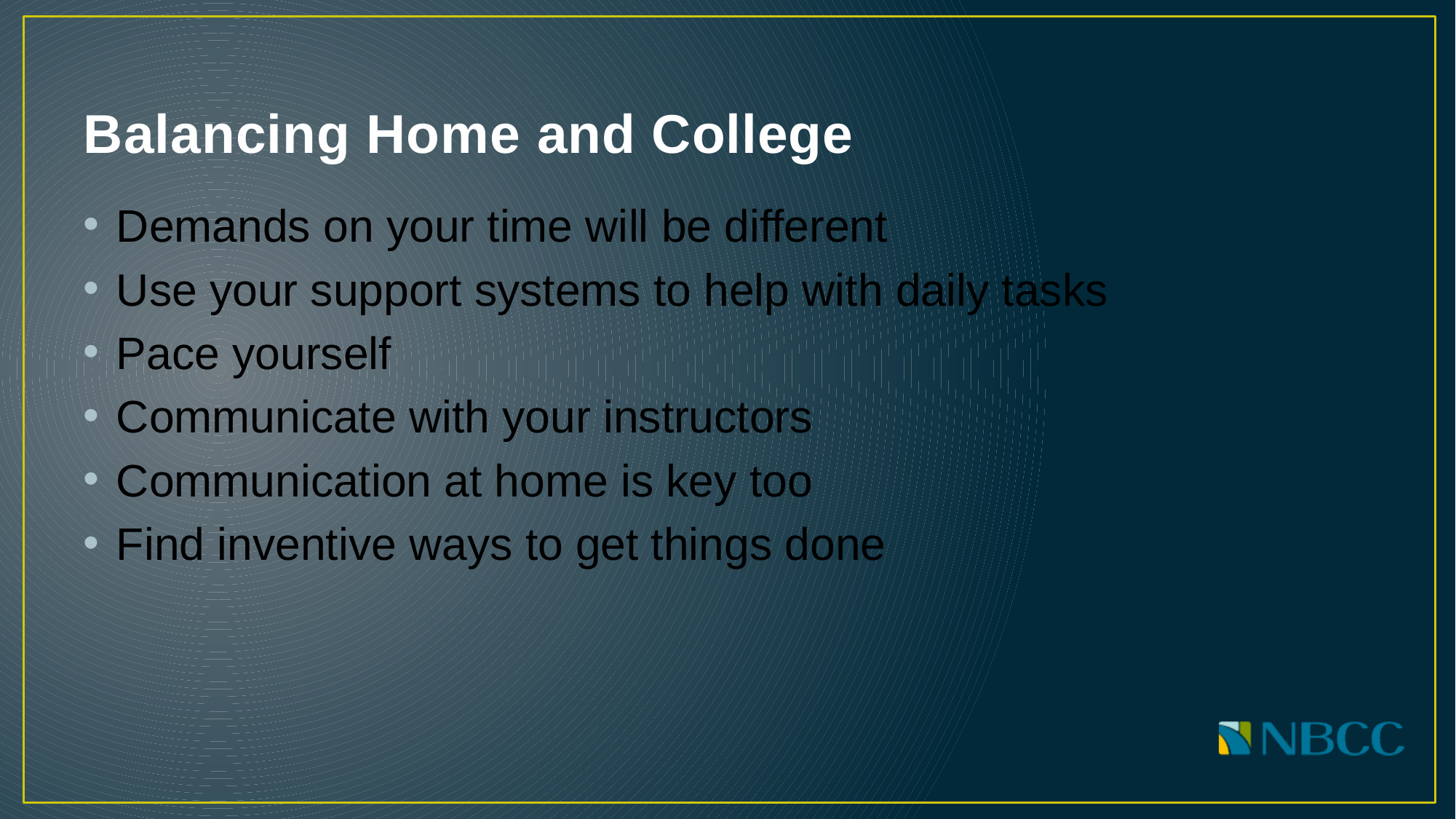

# Balancing Home and College
Demands on your time will be different
Use your support systems to help with daily tasks
Pace yourself
Communicate with your instructors
Communication at home is key too
Find inventive ways to get things done